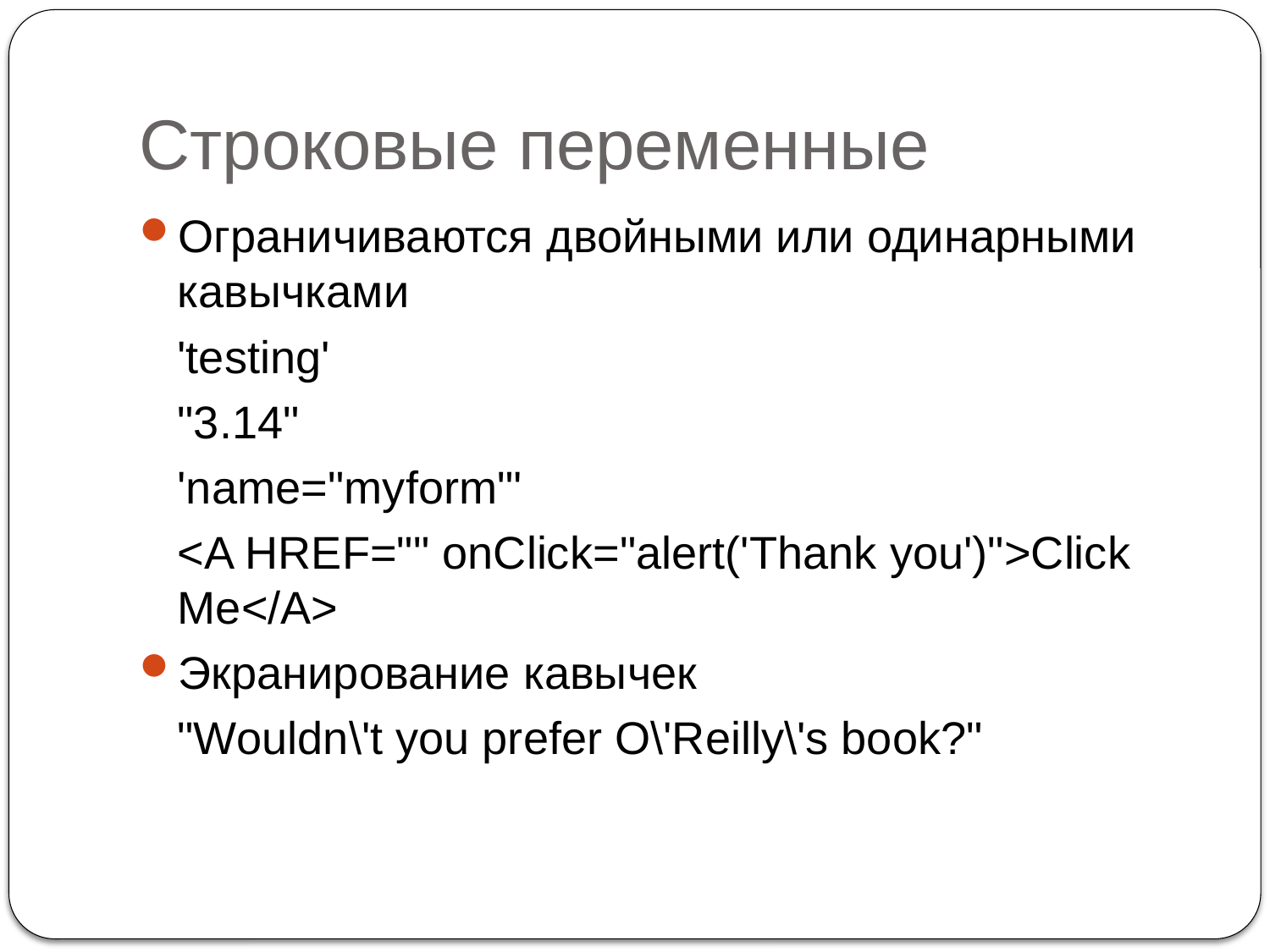

# Строковые переменные
Ограничиваются двойными или одинарными кавычками
	'testing'
	"3.14"
	'name="myform"'
	<A HREF="" onClick="alert('Thank you')">Click Me</A>
Экранирование кавычек
	"Wouldn\'t you prefer O\'Reilly\'s book?"